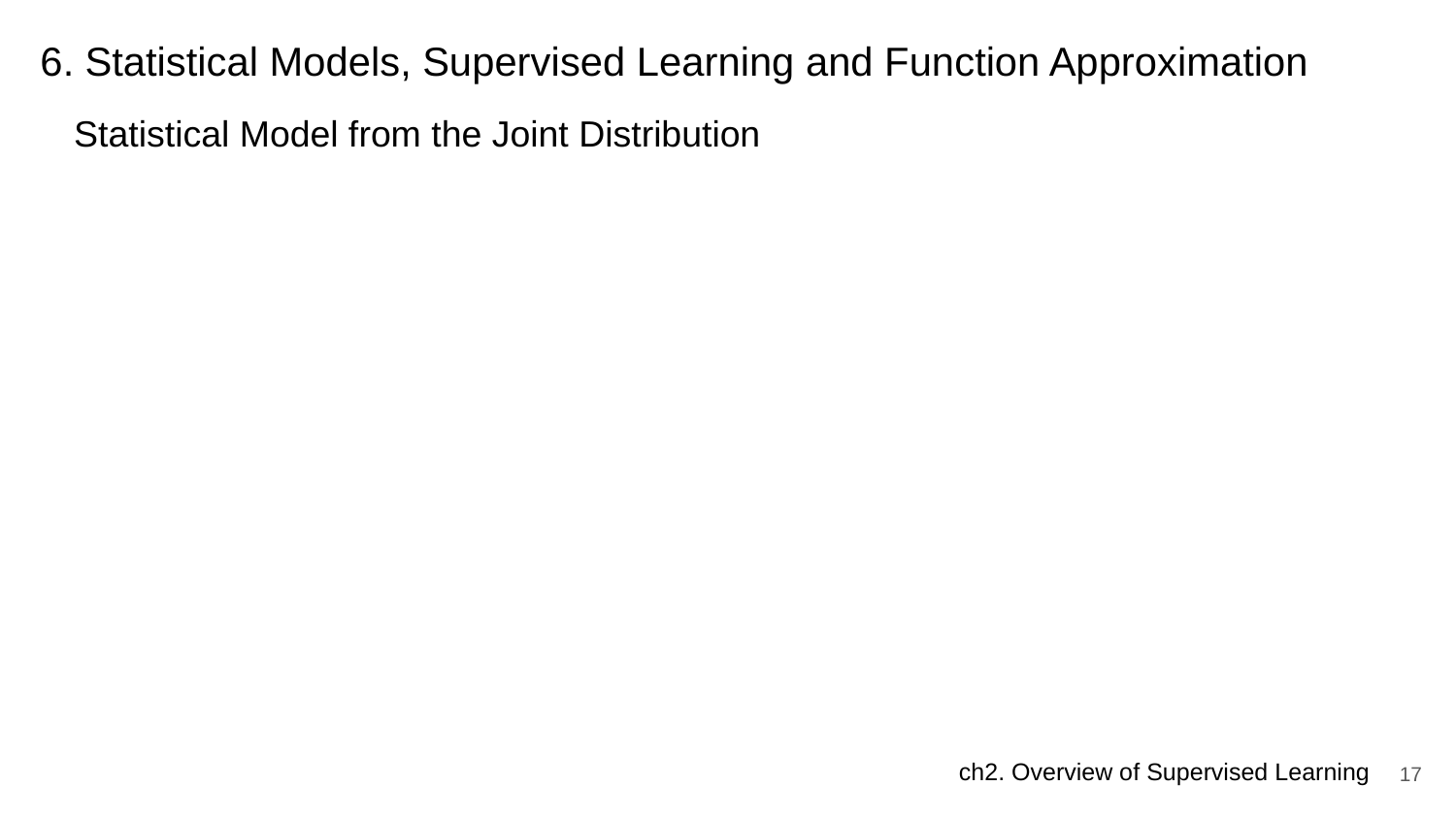

# 6. Statistical Models, Supervised Learning and Function Approximation
Statistical Model from the Joint Distribution
17